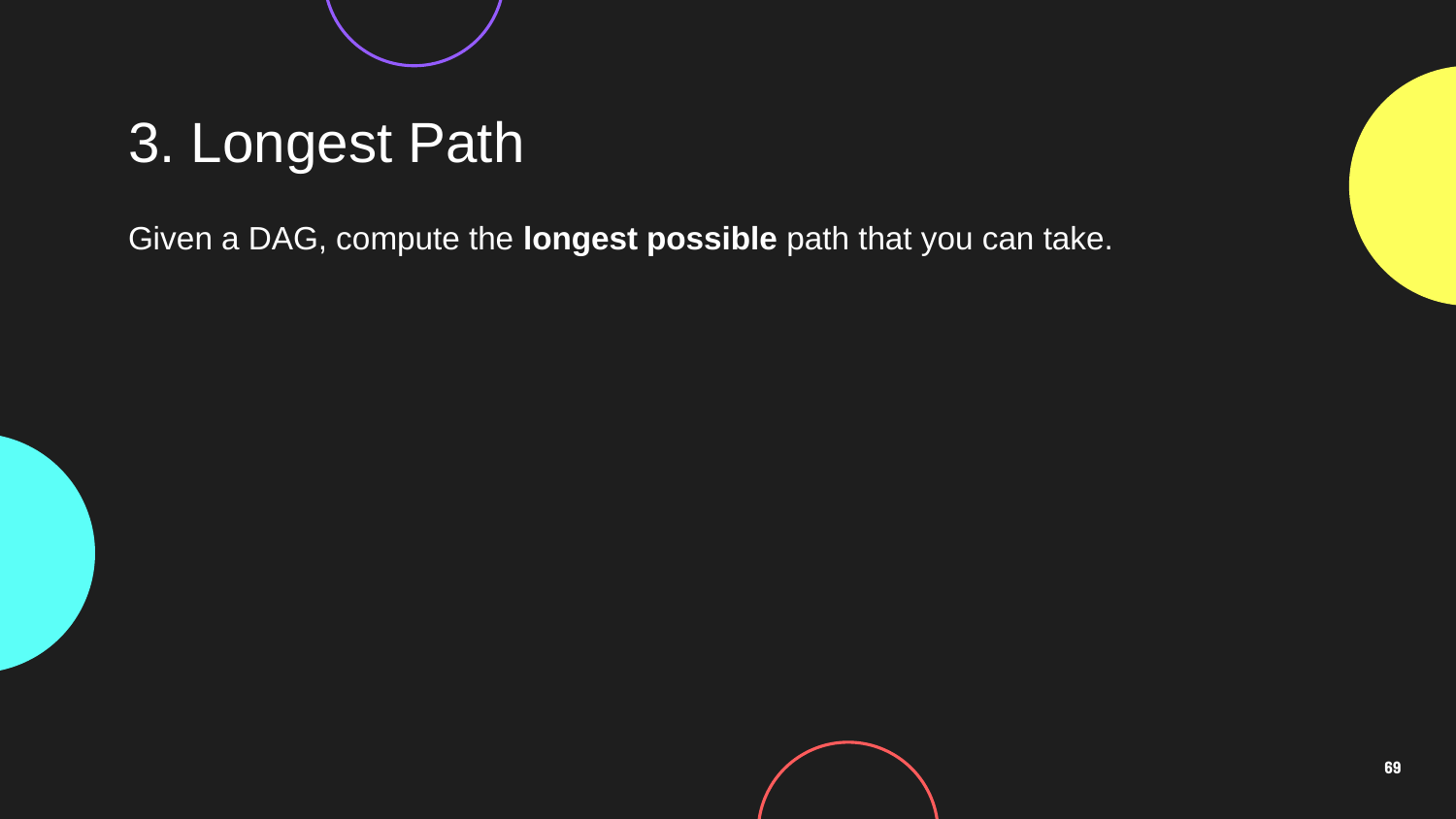

# 3. Longest Path
Given a DAG, compute the longest possible path that you can take.

69